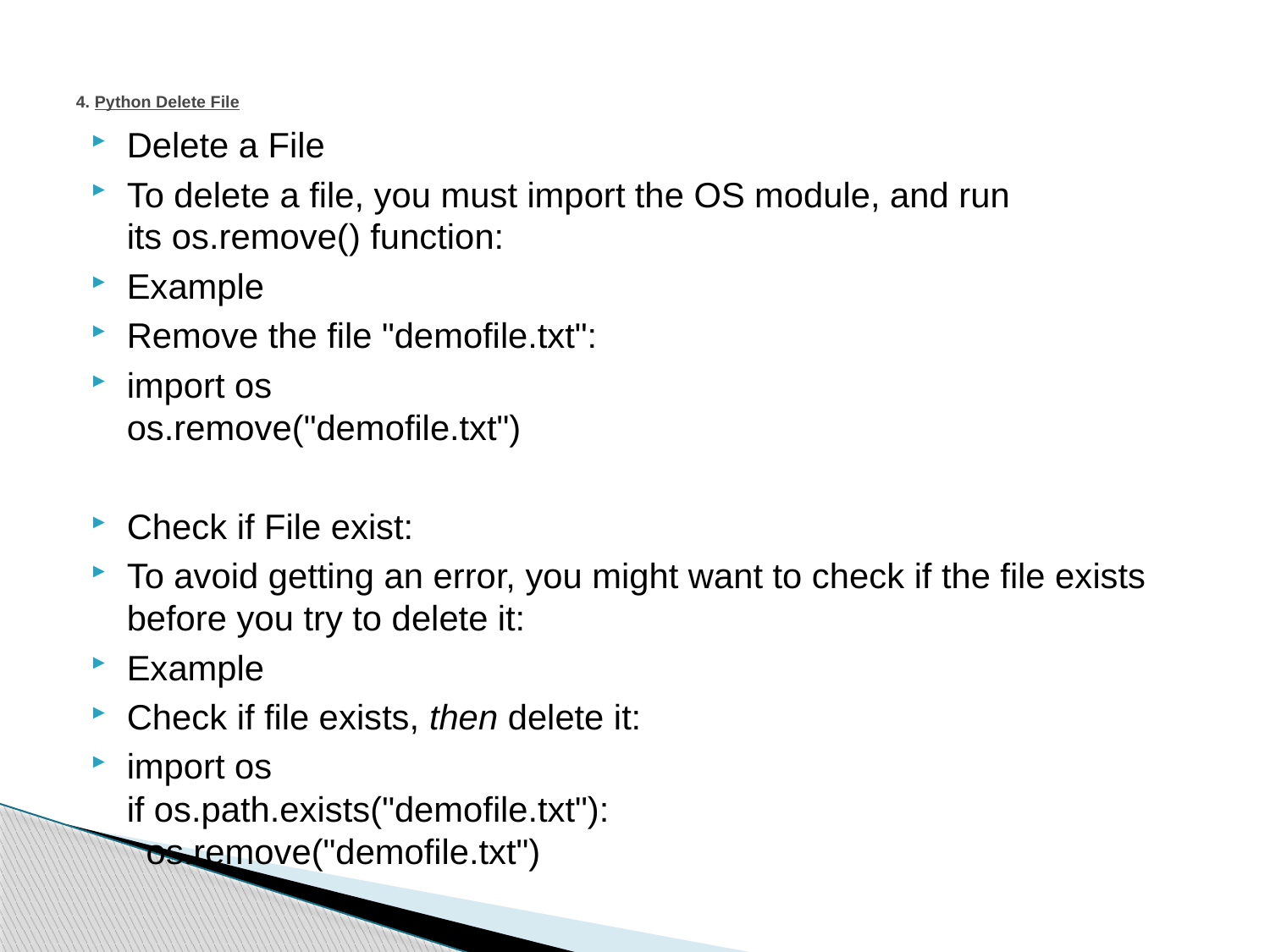

# 4. Python Delete File
Delete a File
To delete a file, you must import the OS module, and run its os.remove() function:
Example
Remove the file "demofile.txt":
import os
os.remove("demofile.txt")

Check if File exist:
To avoid getting an error, you might want to check if the file exists before you try to delete it:
Example
Check if file exists, then delete it:
import os
if os.path.exists("demofile.txt"):
  os.remove("demofile.txt")